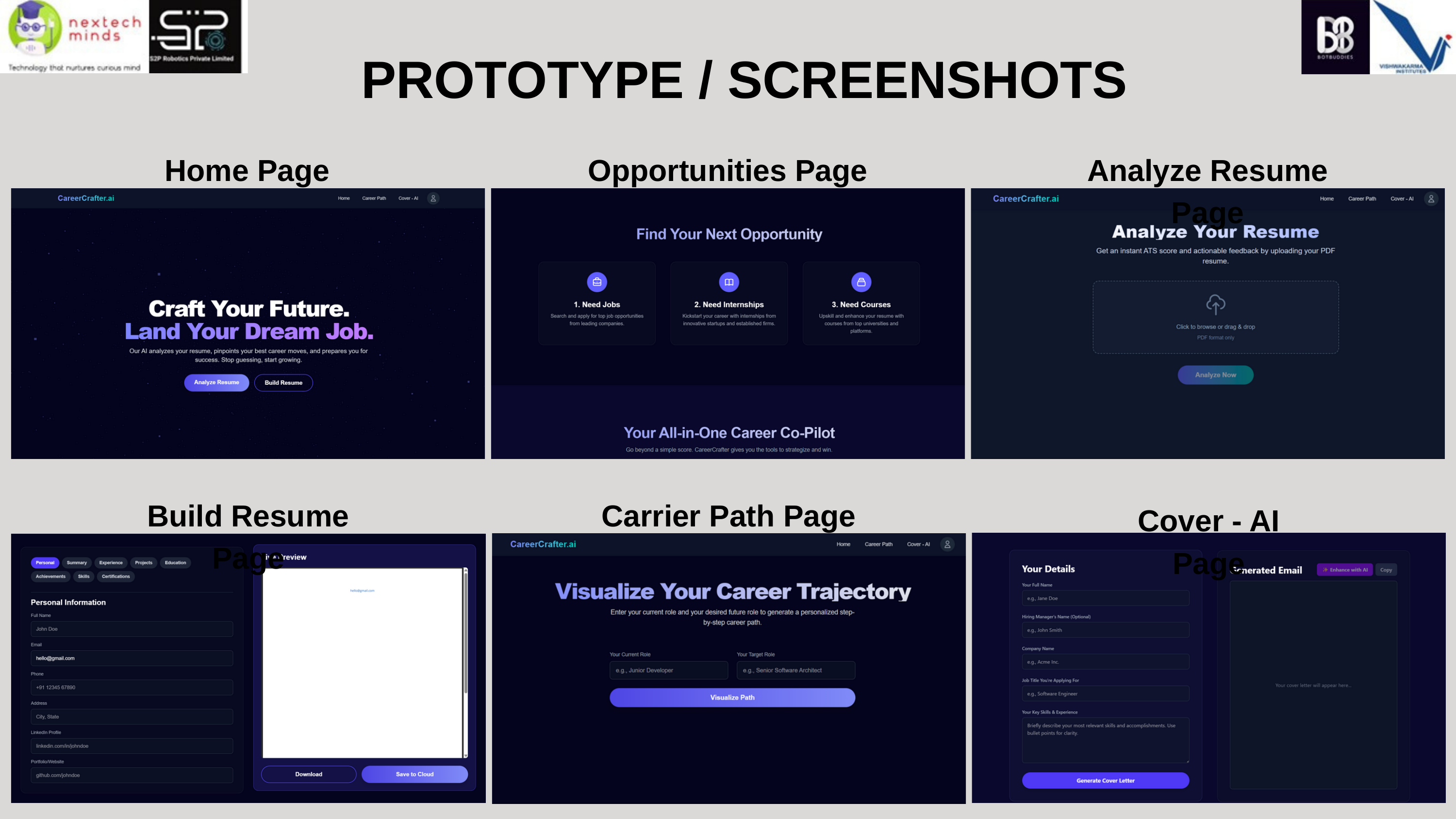

PROTOTYPE / SCREENSHOTS
Home Page
Analyze Resume Page
Opportunities Page

Build Resume Page
Carrier Path Page
Cover - AI Page